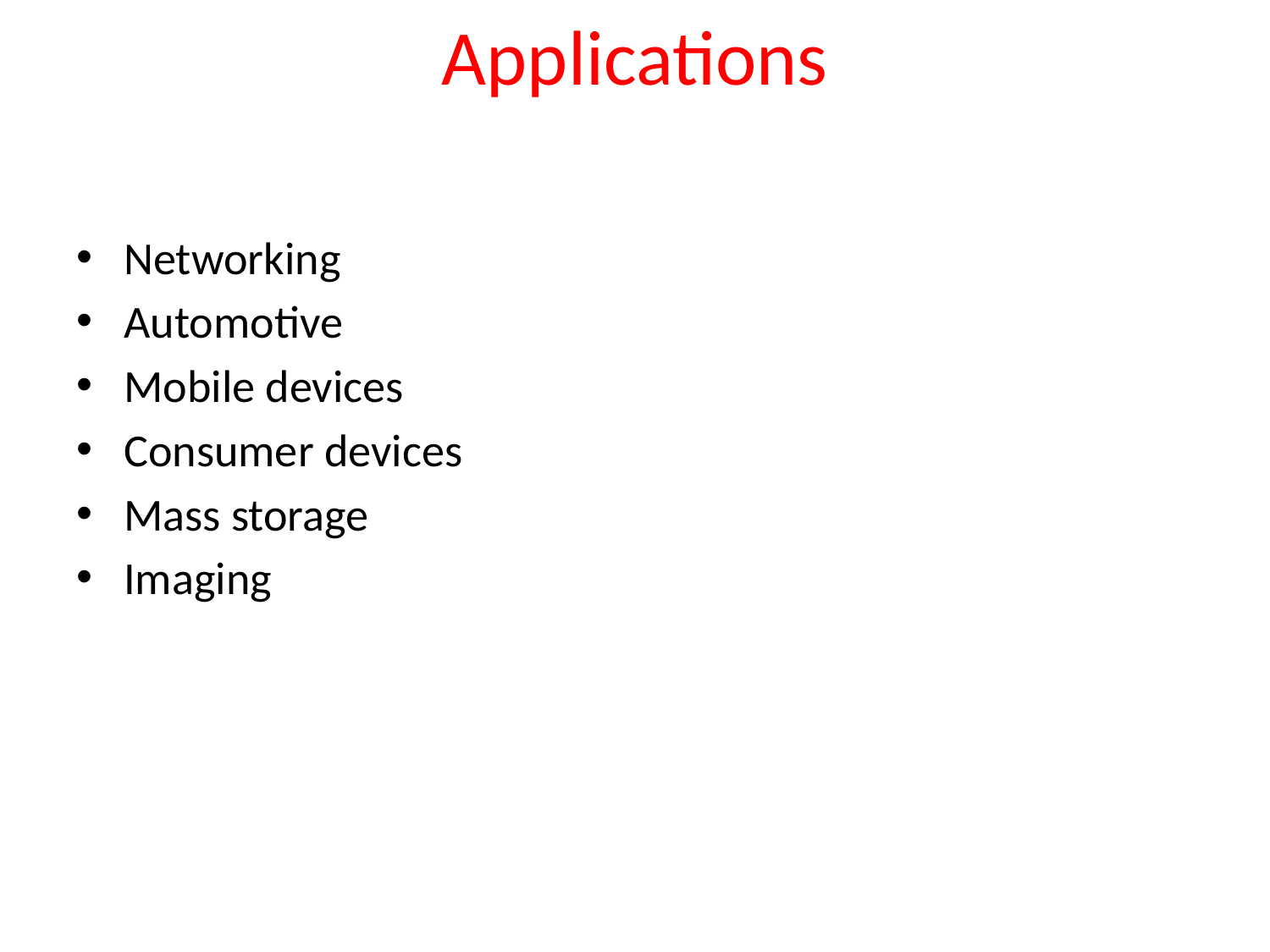

# Applications
Networking
Automotive
Mobile devices
Consumer devices
Mass storage
Imaging